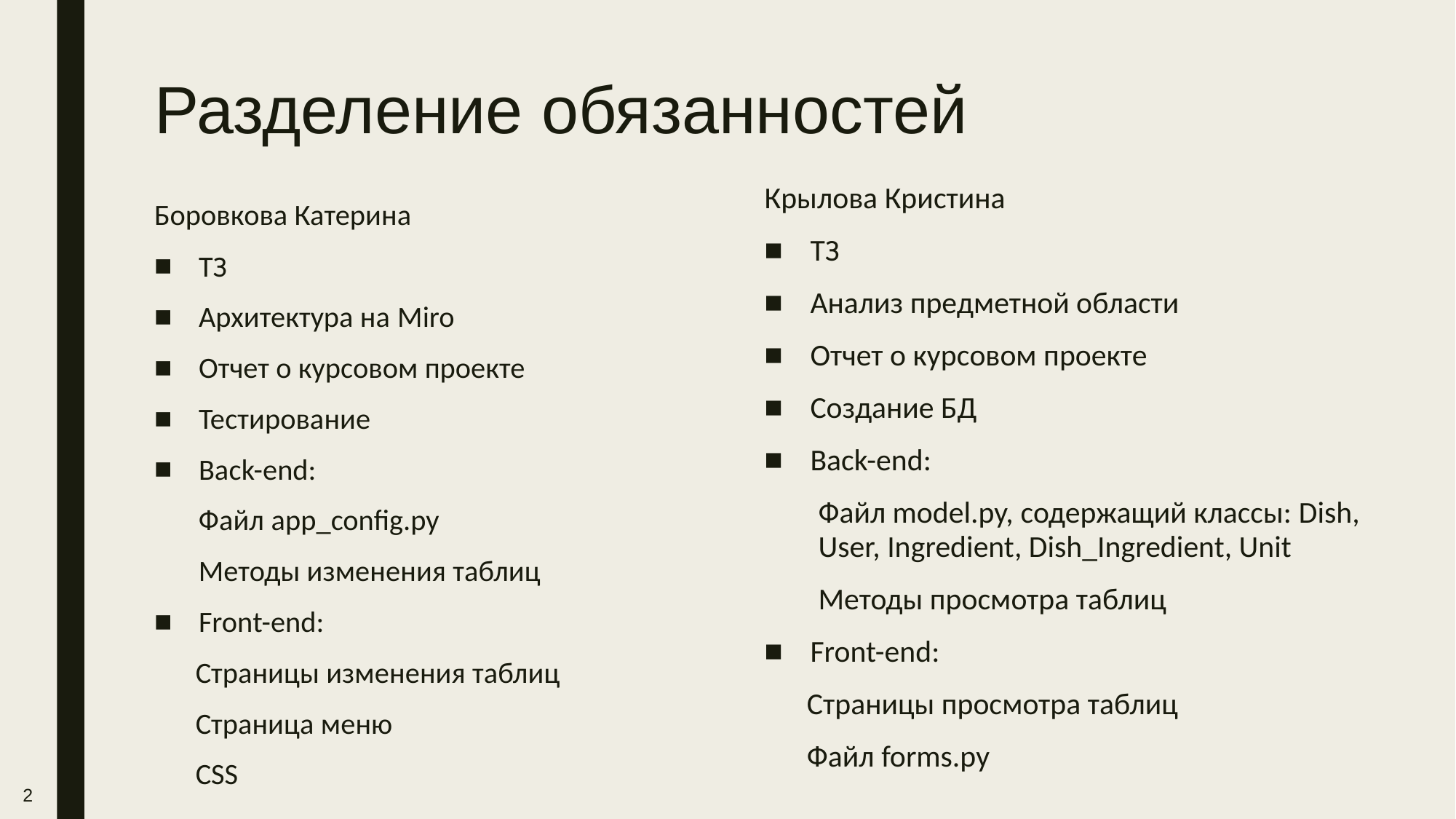

# Разделение обязанностей
Крылова Кристина
ТЗ
Анализ предметной области
Отчет о курсовом проекте
Создание БД
Back-end:
Файл model.py, содержащий классы: Dish, User, Ingredient, Dish_Ingredient, Unit
Методы просмотра таблиц
Front-end:
Страницы просмотра таблиц
Файл forms.py

Боровкова Катерина
ТЗ
Архитектура на Miro
Отчет о курсовом проекте
Тестирование
Back-end:
Файл app_config.py
Методы изменения таблиц
Front-end:
Страницы изменения таблиц
Страница меню
CSS

2